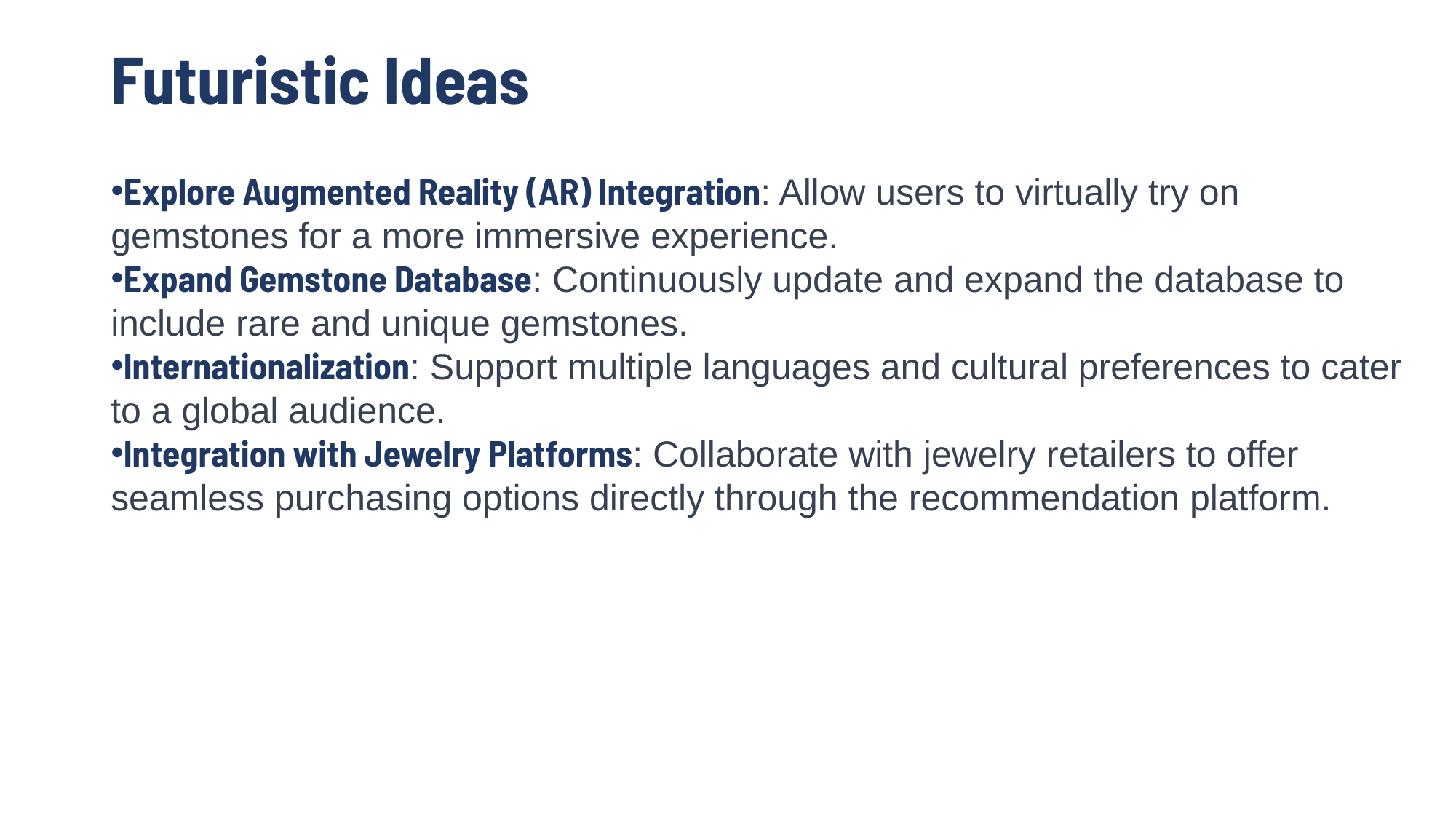

# Futuristic Ideas
Explore Augmented Reality (AR) Integration: Allow users to virtually try on gemstones for a more immersive experience.
Expand Gemstone Database: Continuously update and expand the database to include rare and unique gemstones.
Internationalization: Support multiple languages and cultural preferences to cater to a global audience.
Integration with Jewelry Platforms: Collaborate with jewelry retailers to offer seamless purchasing options directly through the recommendation platform.